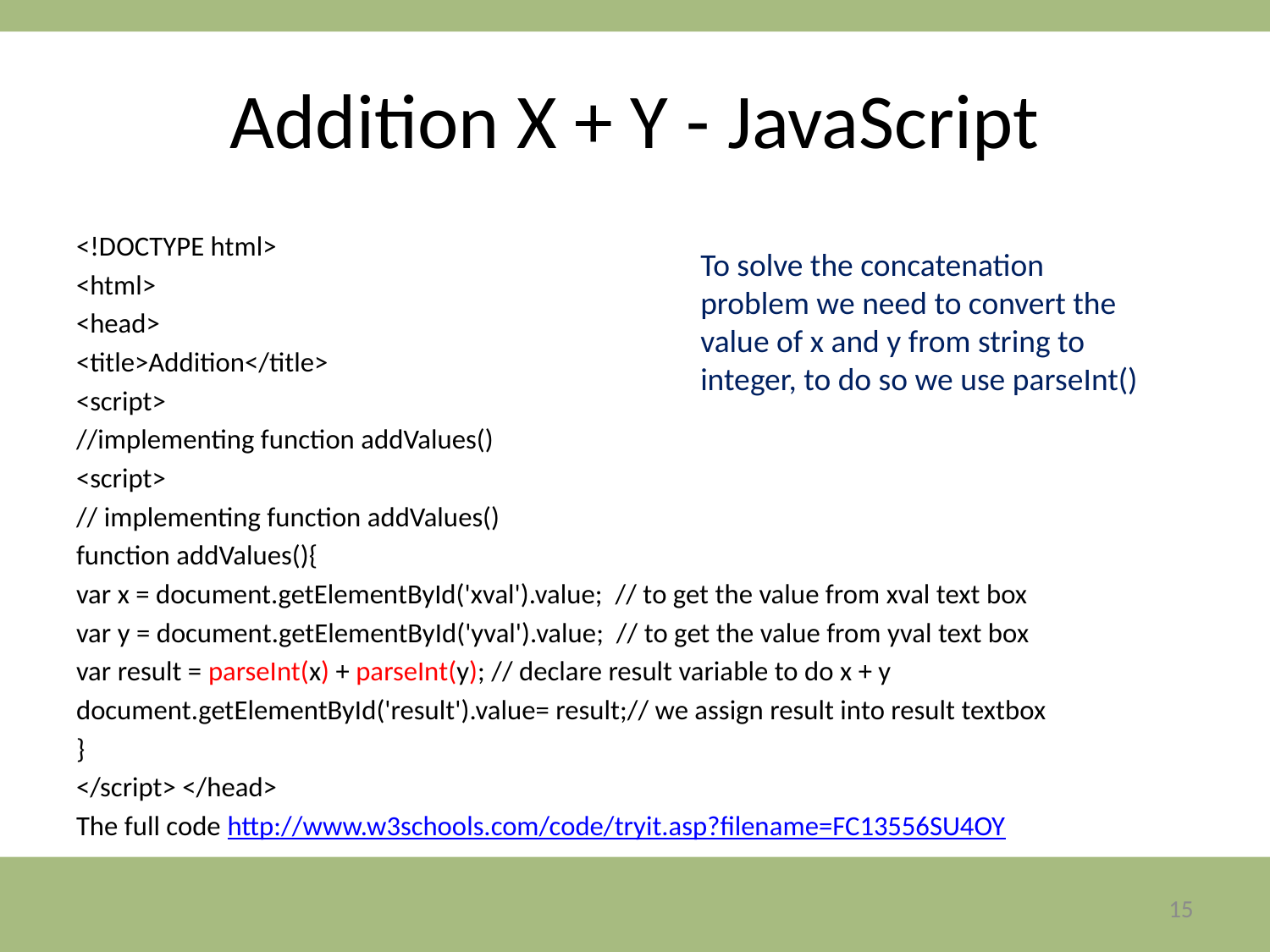

# Addition X + Y - JavaScript

<!DOCTYPE html>
<html>
<head>
<title>Addition</title>
<script>
//implementing function addValues()
<script>
// implementing function addValues()
function addValues(){
var x = document.getElementById('xval').value;  // to get the value from xval text box
var y = document.getElementById('yval').value;  // to get the value from yval text box
var result = parseInt(x) + parseInt(y); // declare result variable to do x + y
document.getElementById('result').value= result;// we assign result into result textbox
}
</script> </head>
The full code http://www.w3schools.com/code/tryit.asp?filename=FC13556SU4OY
To solve the concatenation problem we need to convert the value of x and y from string to integer, to do so we use parseInt()

15